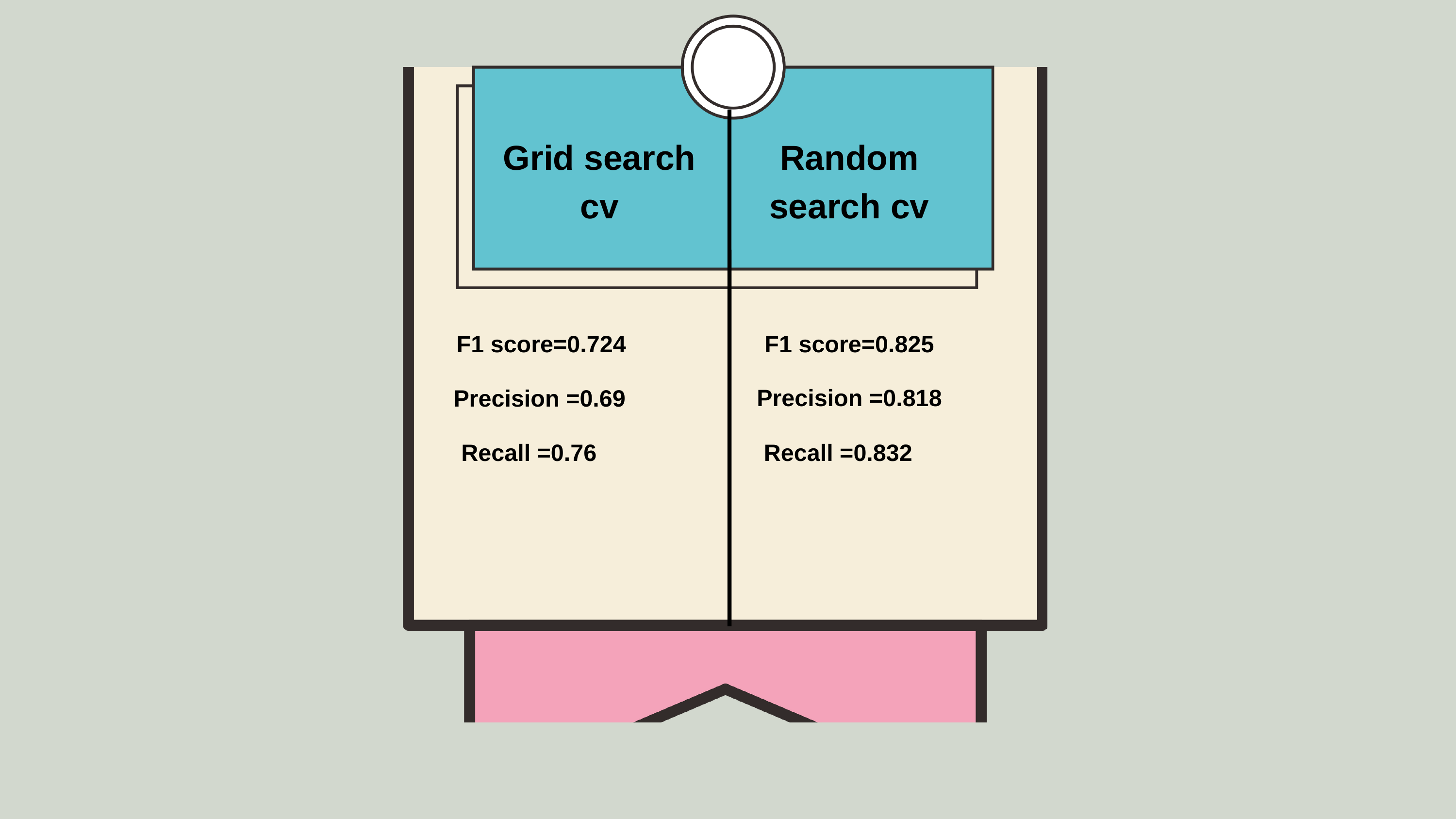

Grid search cv
Random search cv
F1 score=0.724
F1 score=0.825
Precision =0.818
Precision =0.69
Recall =0.76
Recall =0.832